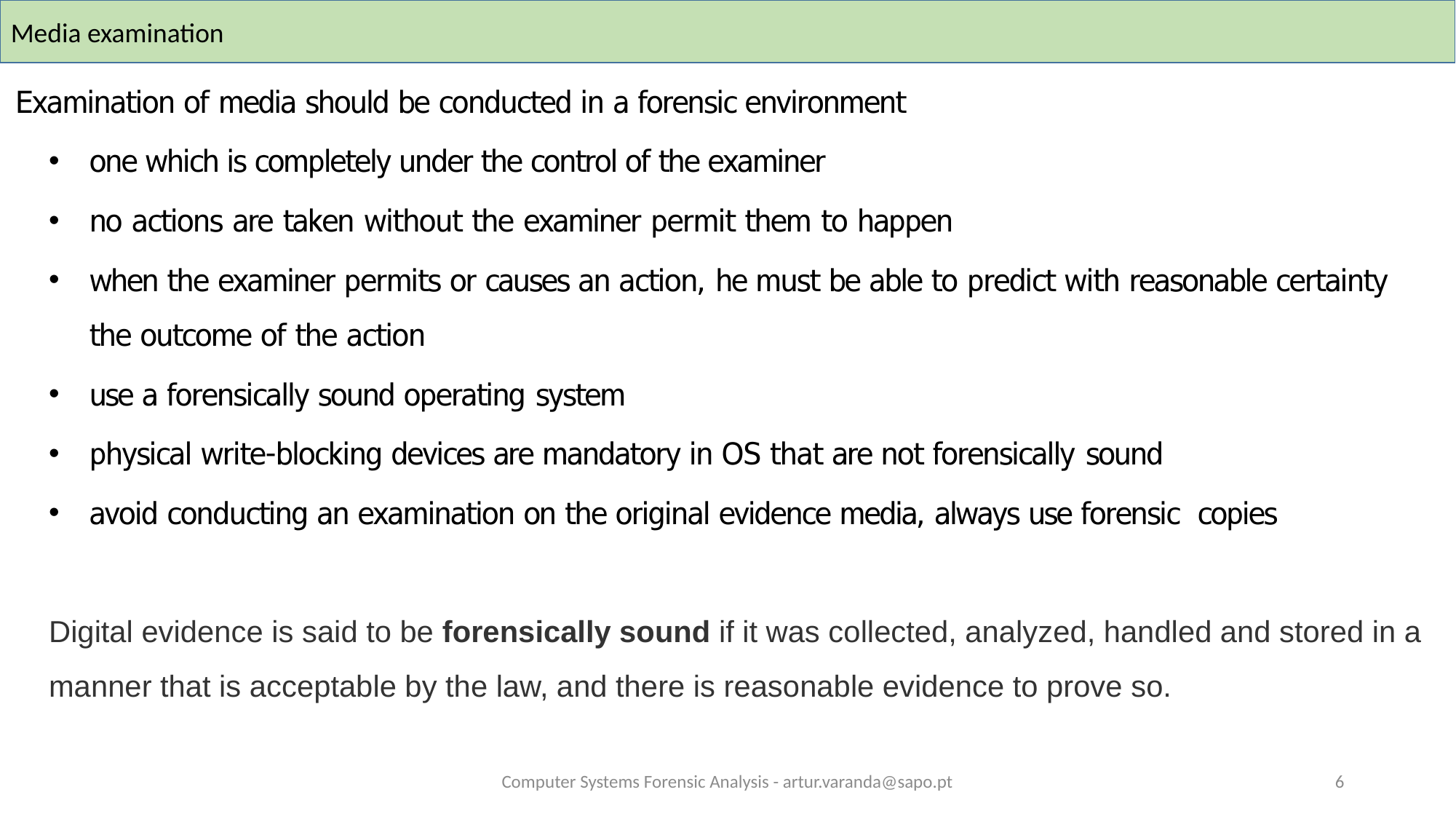

Media examination
Examination of media should be conducted in a forensic environment
one which is completely under the control of the examiner
no actions are taken without the examiner permit them to happen
when the examiner permits or causes an action, he must be able to predict with reasonable certainty the outcome of the action
use a forensically sound operating system
physical write-blocking devices are mandatory in OS that are not forensically sound
avoid conducting an examination on the original evidence media, always use forensic  copies

Digital evidence is said to be forensically sound if it was collected, analyzed, handled and stored in a manner that is acceptable by the law, and there is reasonable evidence to prove so.

Computer Systems Forensic Analysis - artur.varanda@sapo.pt
6